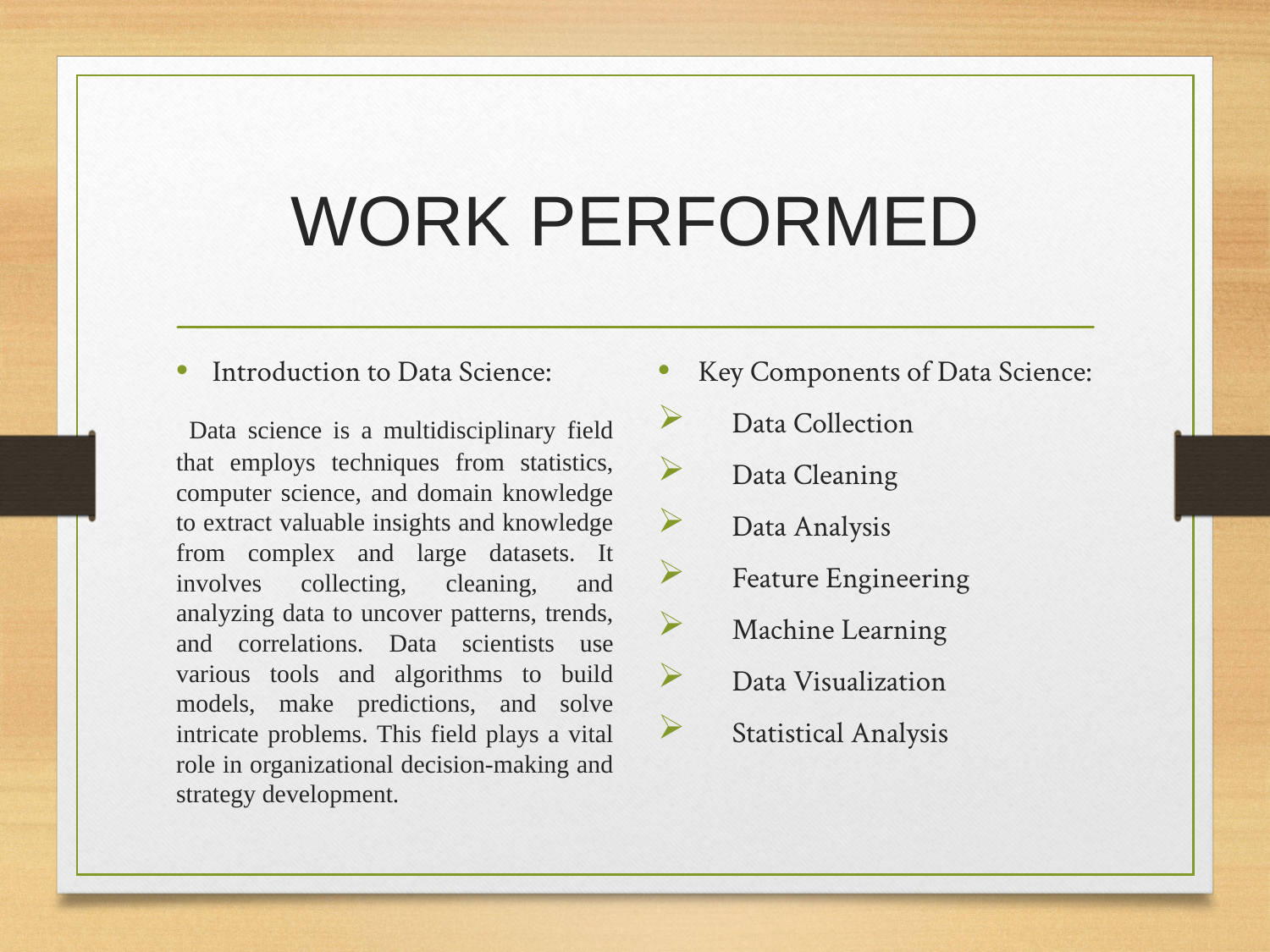

# WORK PERFORMED
Introduction to Data Science:
 Data science is a multidisciplinary field that employs techniques from statistics, computer science, and domain knowledge to extract valuable insights and knowledge from complex and large datasets. It involves collecting, cleaning, and analyzing data to uncover patterns, trends, and correlations. Data scientists use various tools and algorithms to build models, make predictions, and solve intricate problems. This field plays a vital role in organizational decision-making and strategy development.

Key Components of Data Science:
     Data Collection
     Data Cleaning
     Data Analysis
     Feature Engineering
     Machine Learning
     Data Visualization
     Statistical Analysis